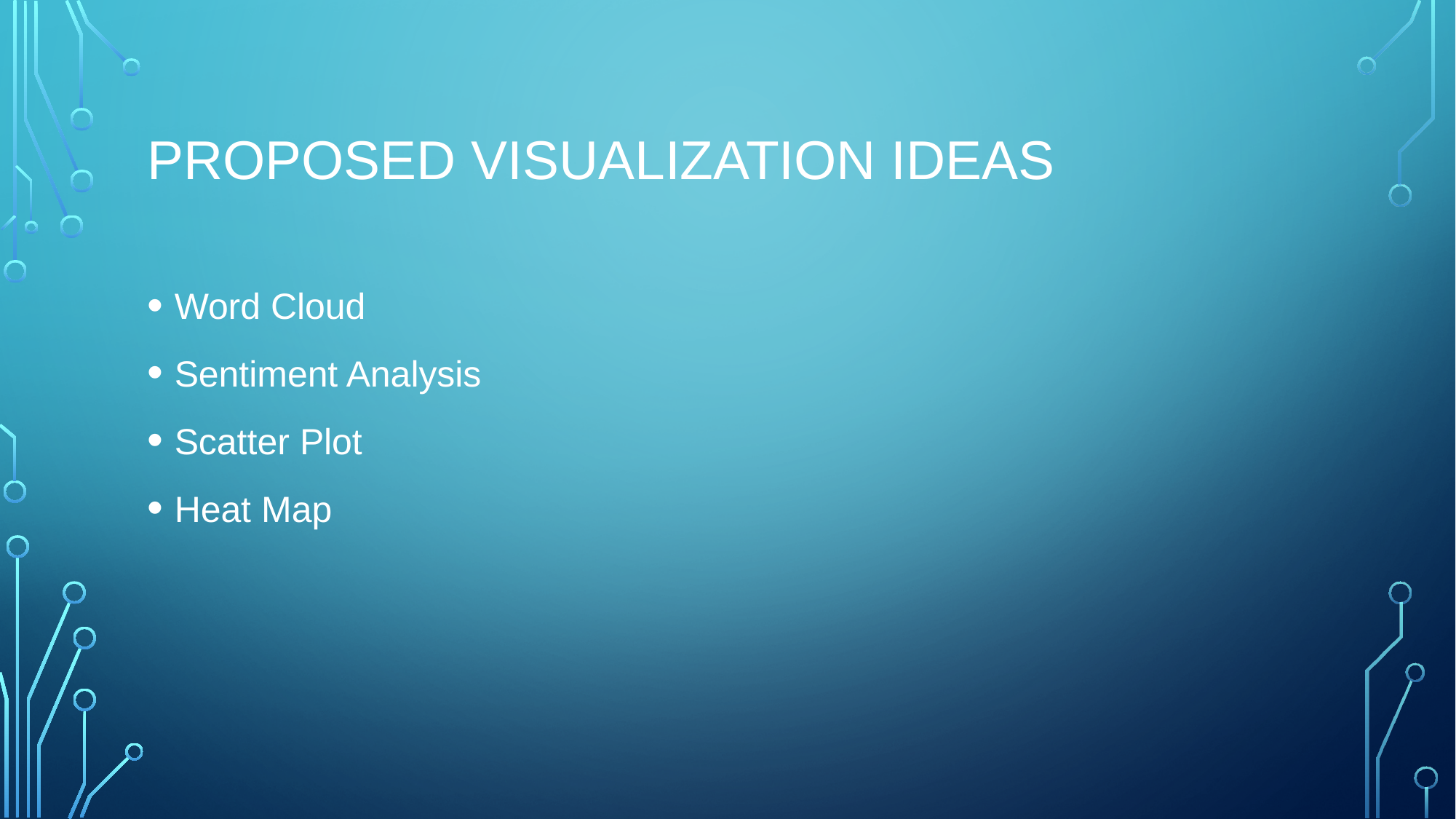

# Proposed Visualization ideas
Word Cloud
Sentiment Analysis
Scatter Plot
Heat Map